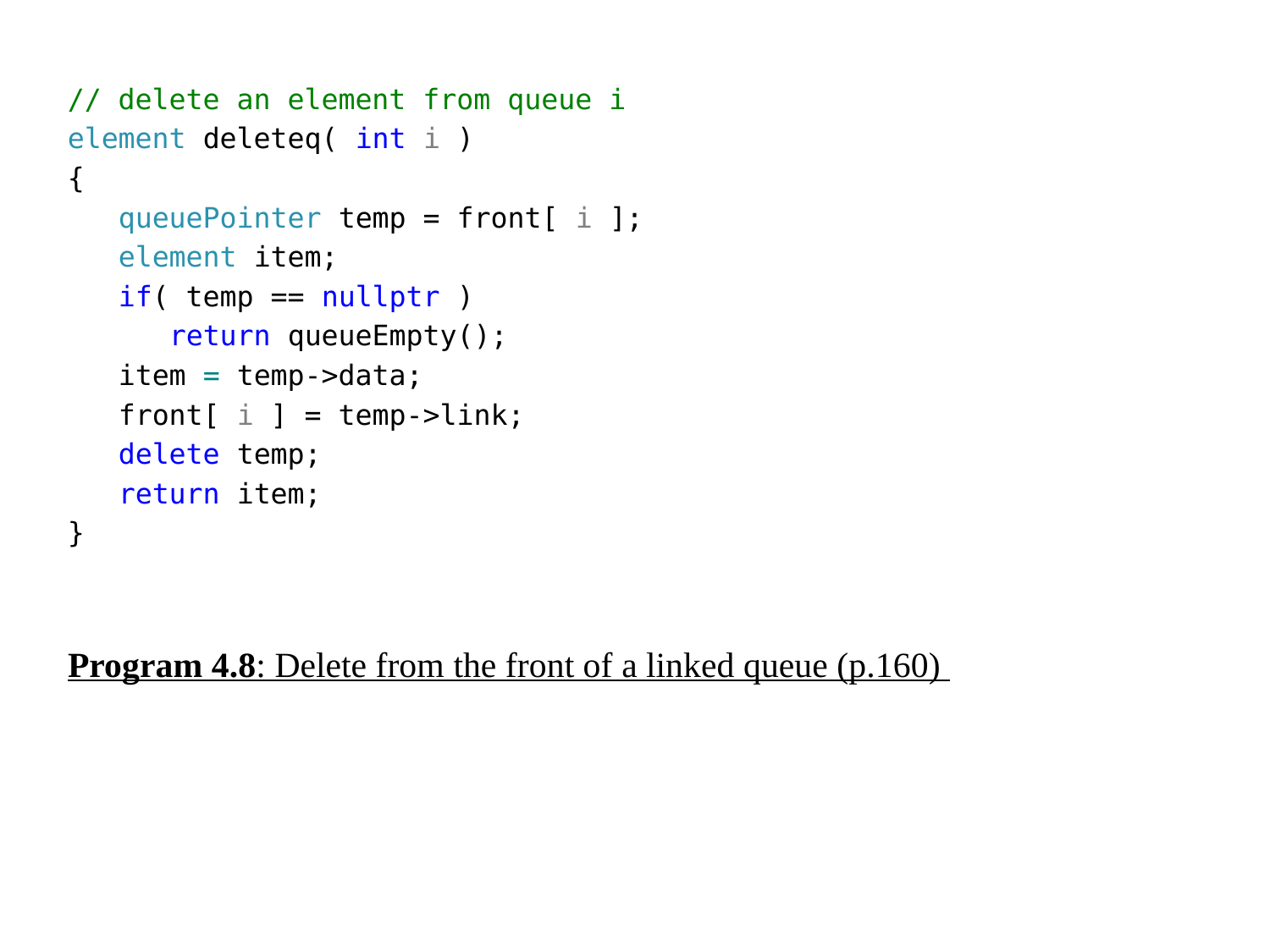

// delete an element from queue i
element deleteq( int i )
{
   queuePointer temp = front[ i ];
   element item;
   if( temp == nullptr )
      return queueEmpty();
   item = temp->data;
   front[ i ] = temp->link;
   delete temp;
   return item;
}
Program 4.8: Delete from the front of a linked queue (p.160)